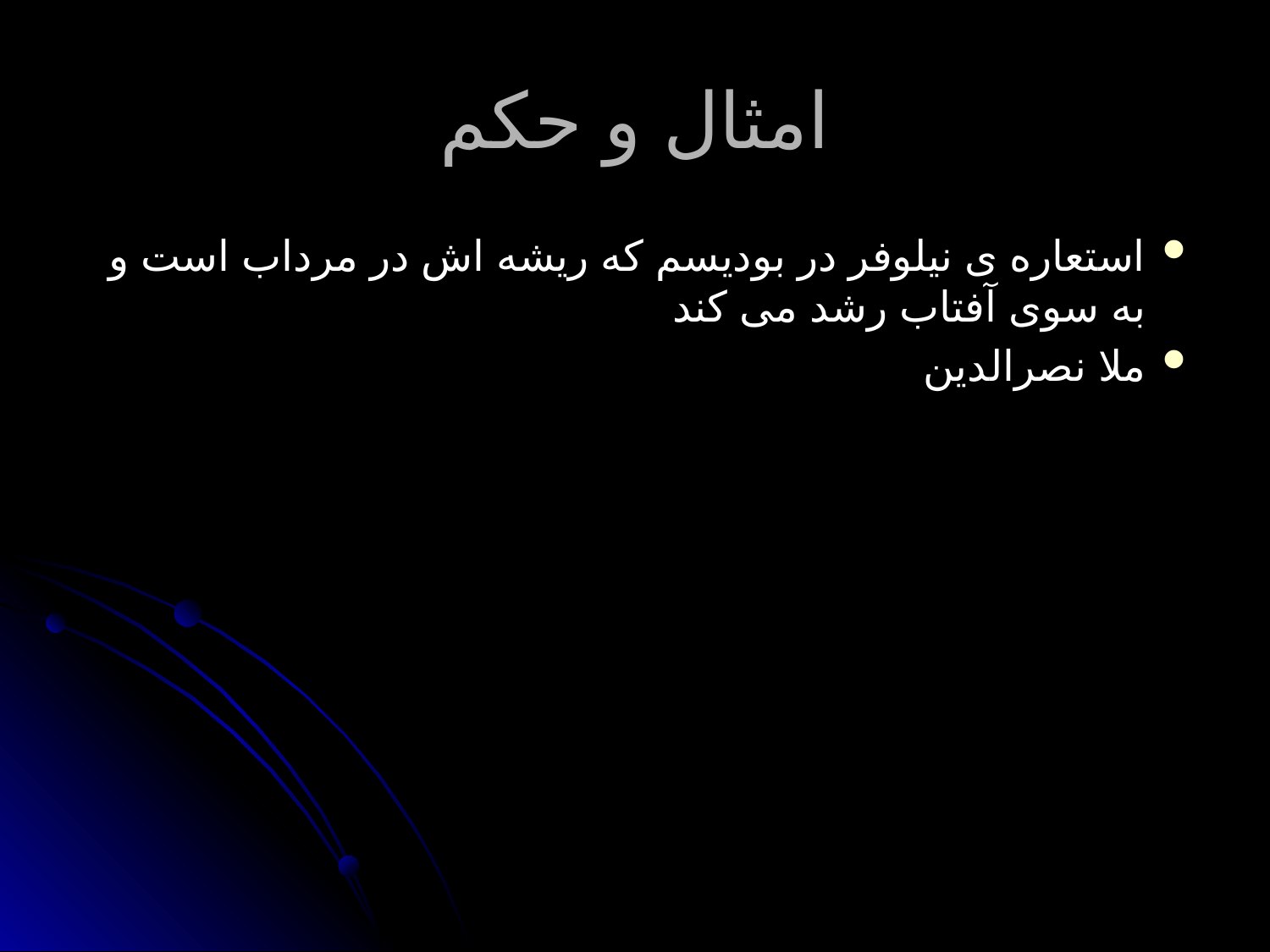

# امثال و حکم
استعاره ی نیلوفر در بودیسم که ریشه اش در مرداب است و به سوی آفتاب رشد می کند
ملا نصرالدین